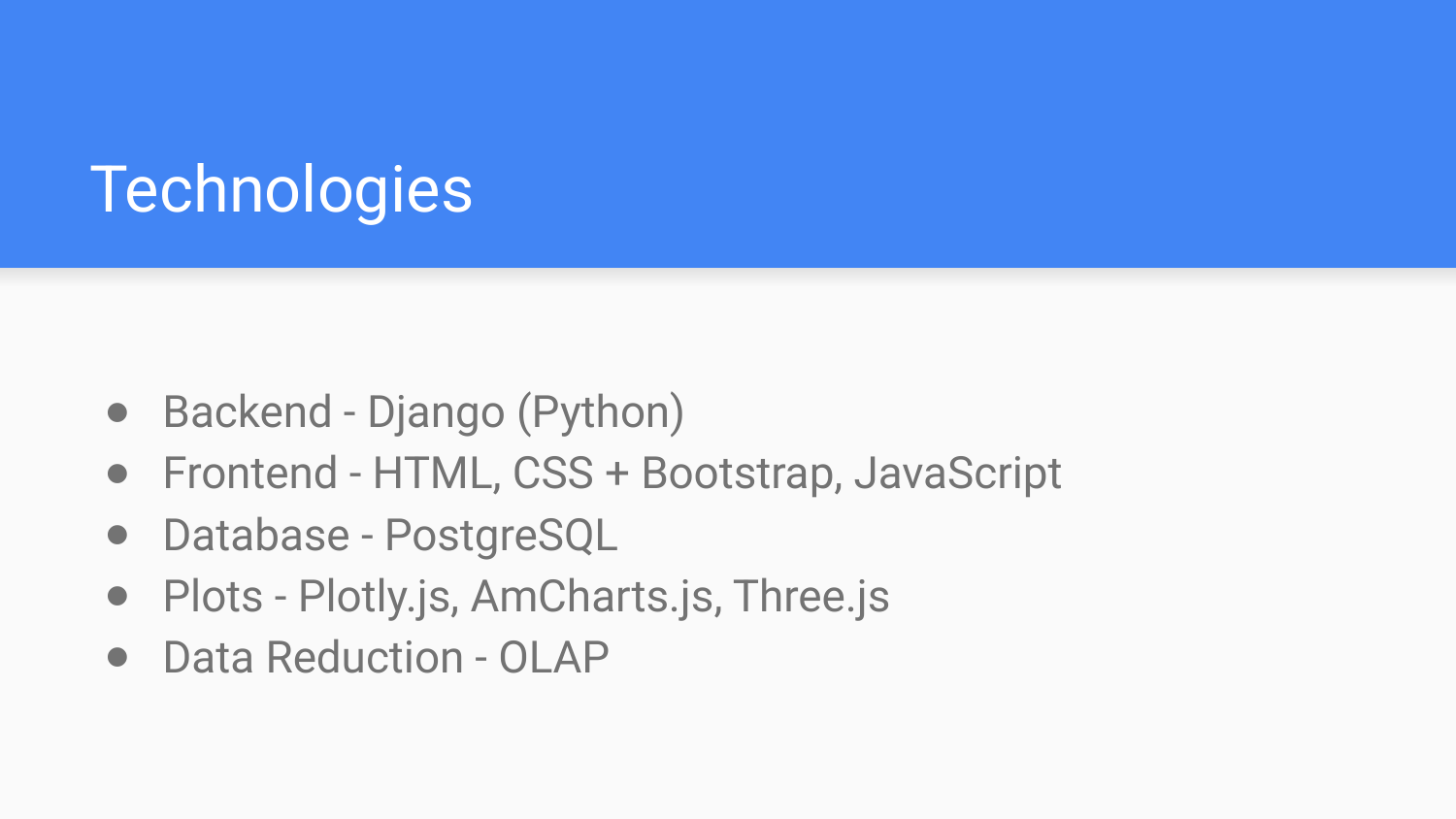

# Technologies
Backend - Django (Python)
Frontend - HTML, CSS + Bootstrap, JavaScript
Database - PostgreSQL
Plots - Plotly.js, AmCharts.js, Three.js
Data Reduction - OLAP